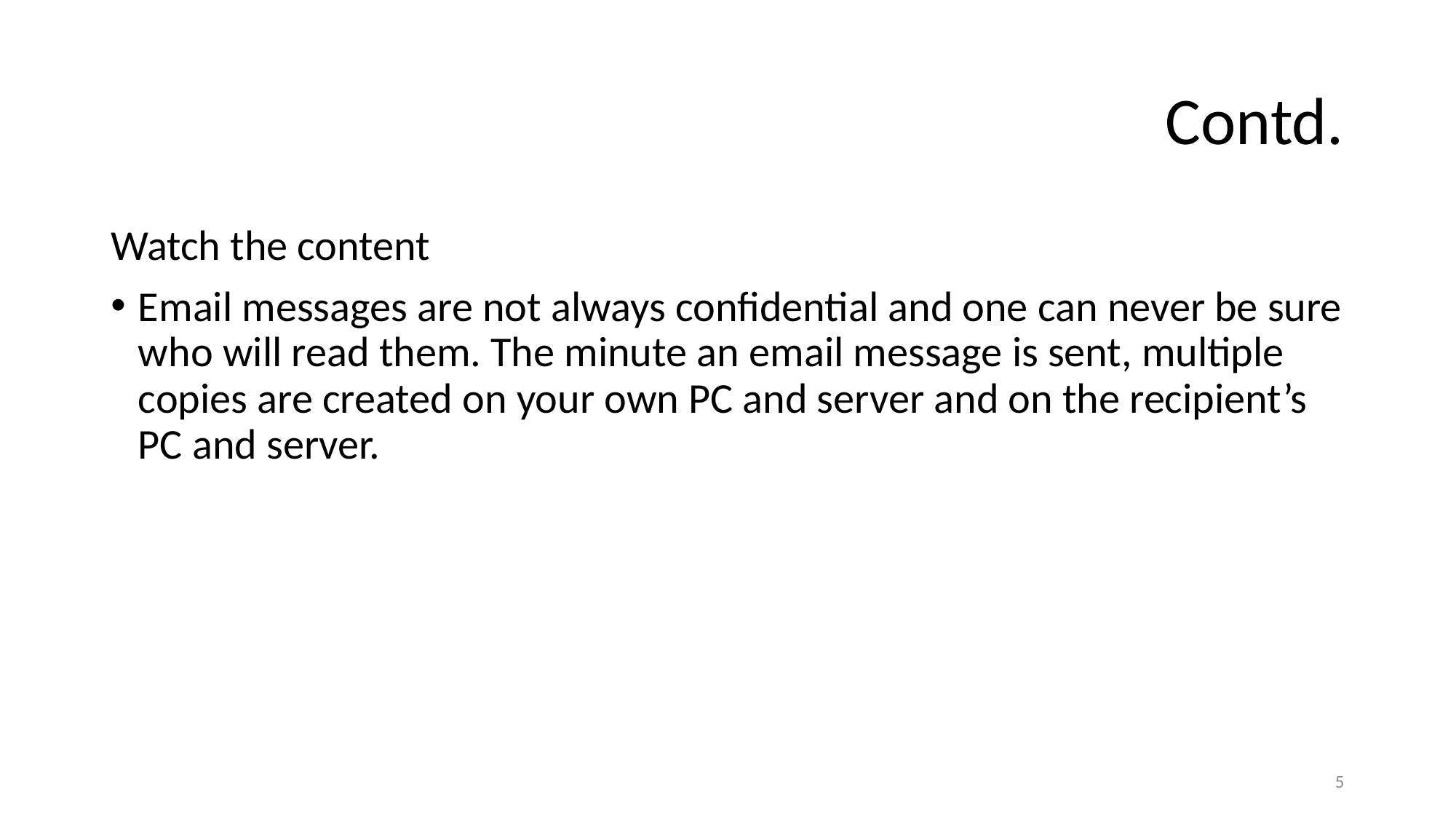

# Contd.
Watch the content
E­mail messages are not always confidential and one can never be sure who will read them. The minute an e­mail message is sent, multiple copies are created on your own PC and server and on the recipient’s PC and server.
5